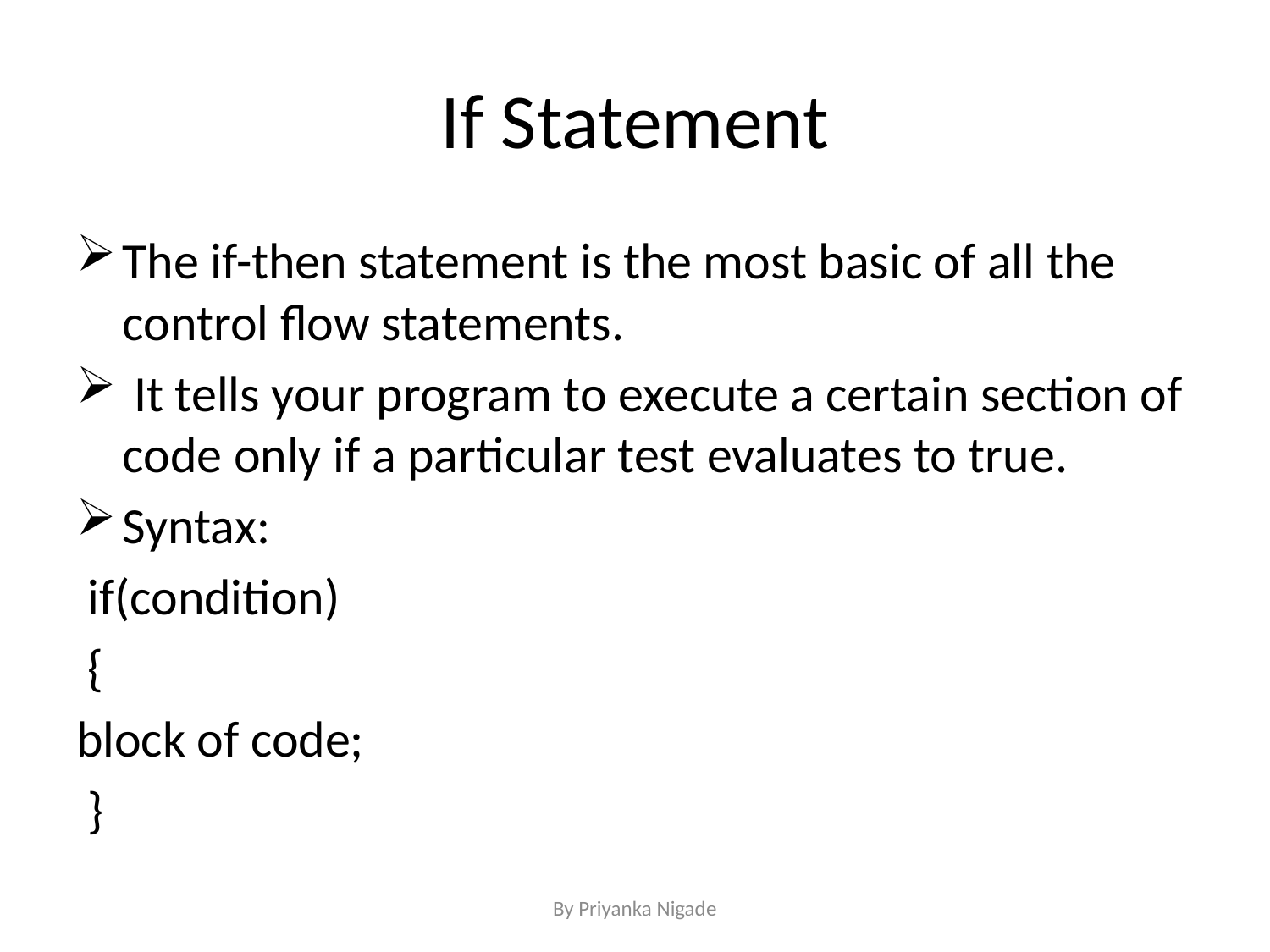

# If Statement
The if-then statement is the most basic of all the control flow statements.
 It tells your program to execute a certain section of code only if a particular test evaluates to true.
Syntax:
 if(condition)
 {
block of code;
 }
By Priyanka Nigade